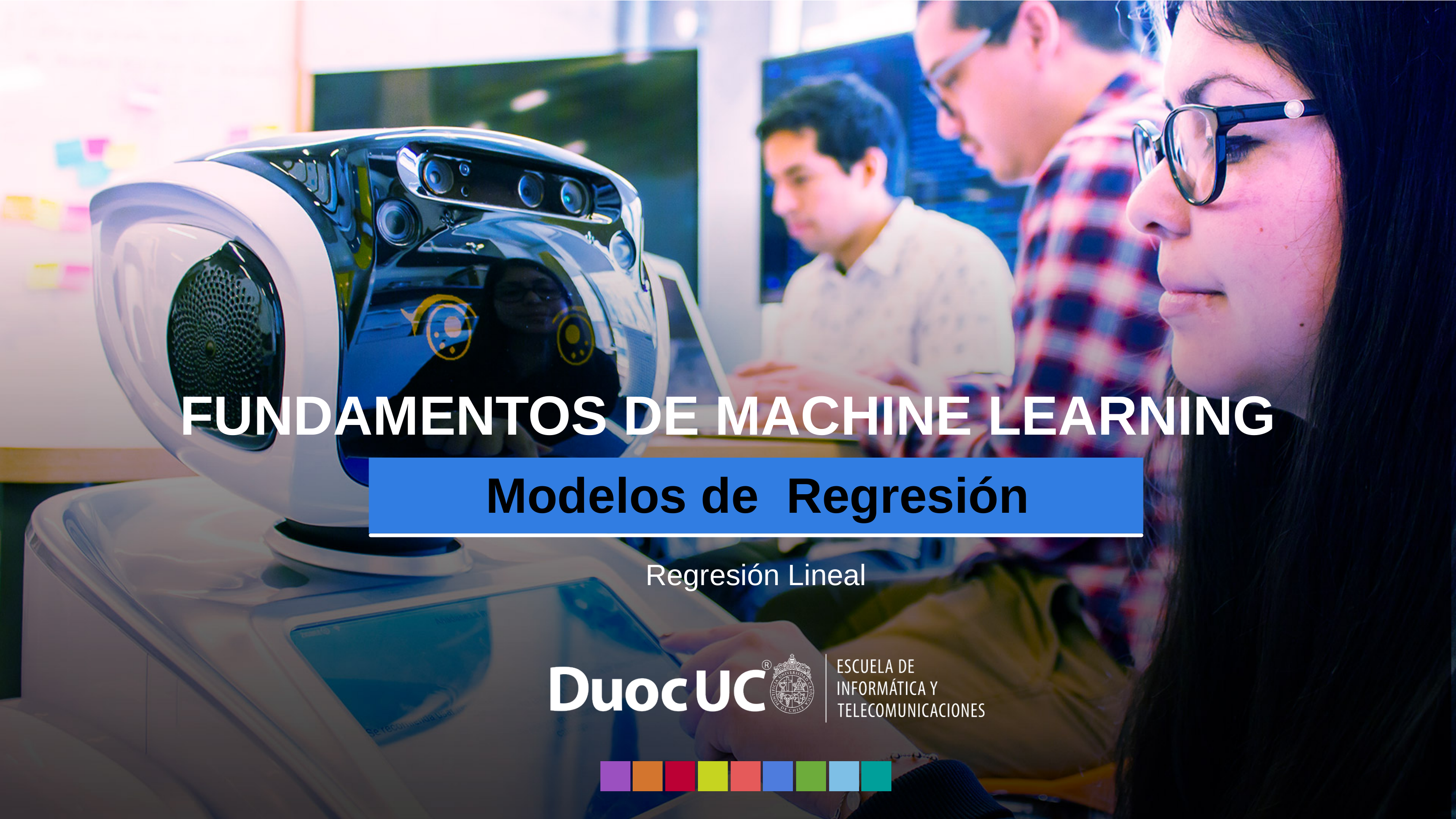

FUNDAMENTOS DE MACHINE LEARNING
Modelos de  Regresión
Regresión Lineal